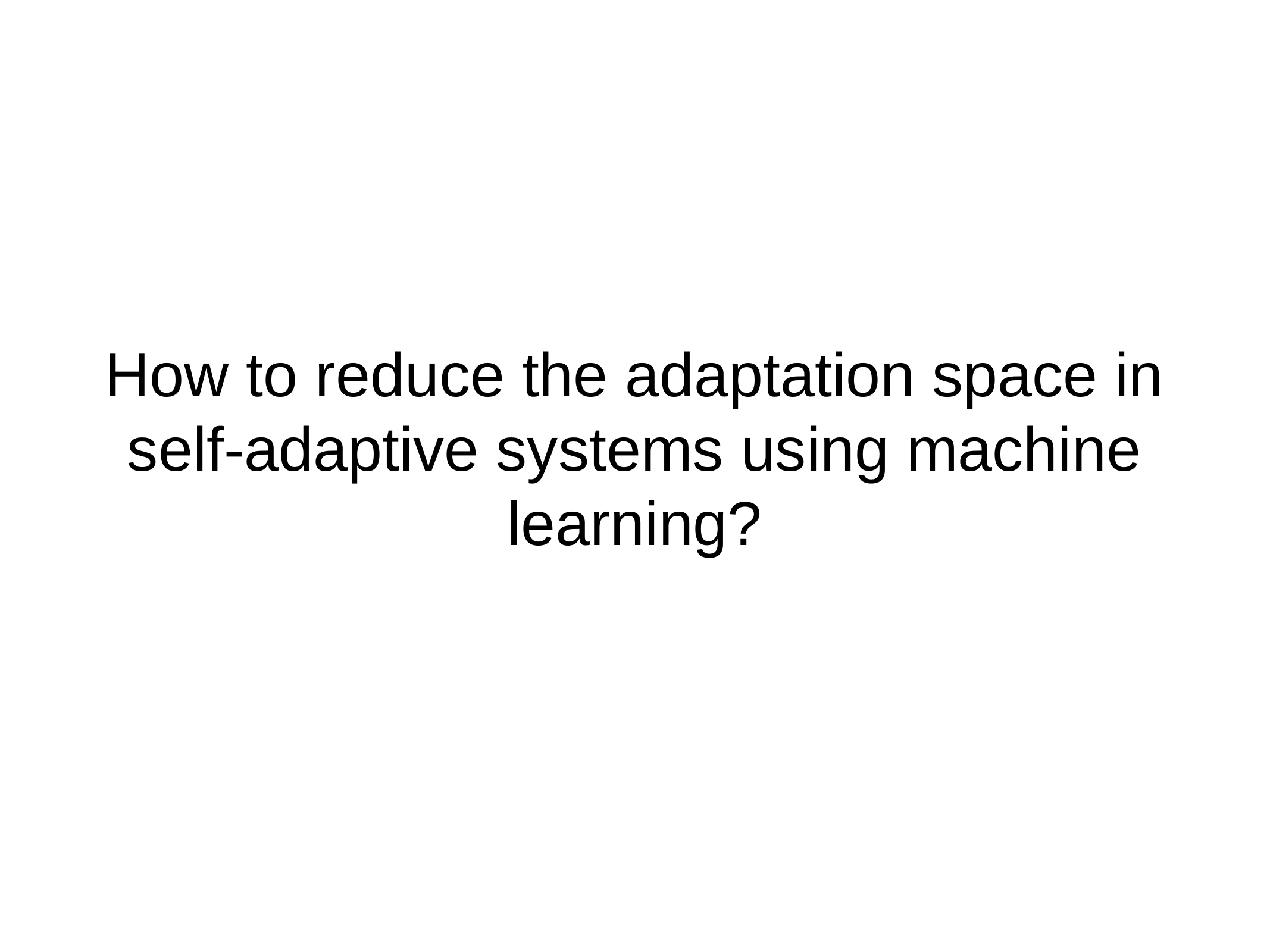

How to reduce the adaptation space in self-adaptive systems using machine learning?